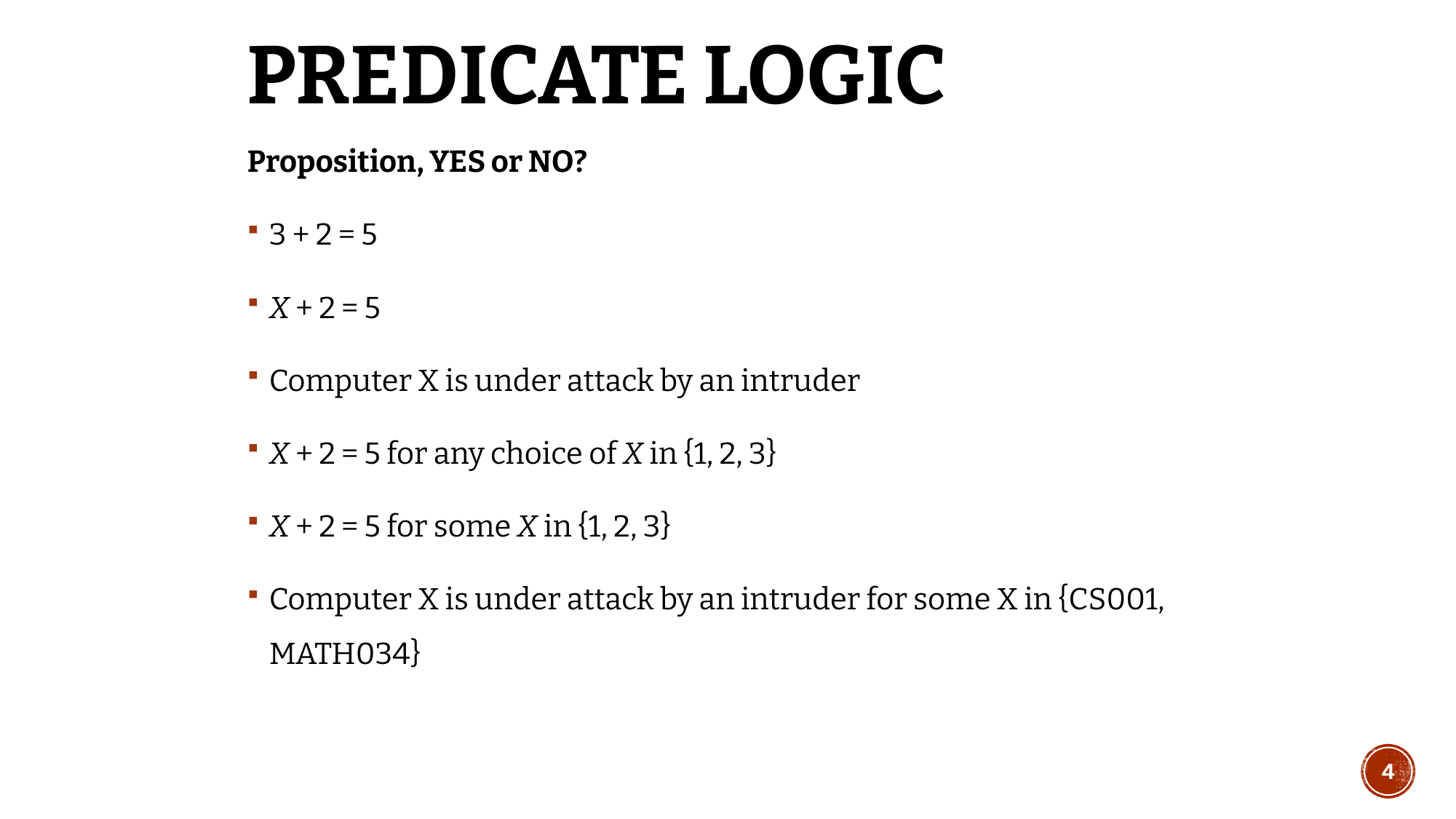

# Predicate Logic
Proposition, YES or NO?
3 + 2 = 5
X + 2 = 5
Computer X is under attack by an intruder
X + 2 = 5 for any choice of X in {1, 2, 3}
X + 2 = 5 for some X in {1, 2, 3}
Computer X is under attack by an intruder for some X in {CS001, MATH034}
4